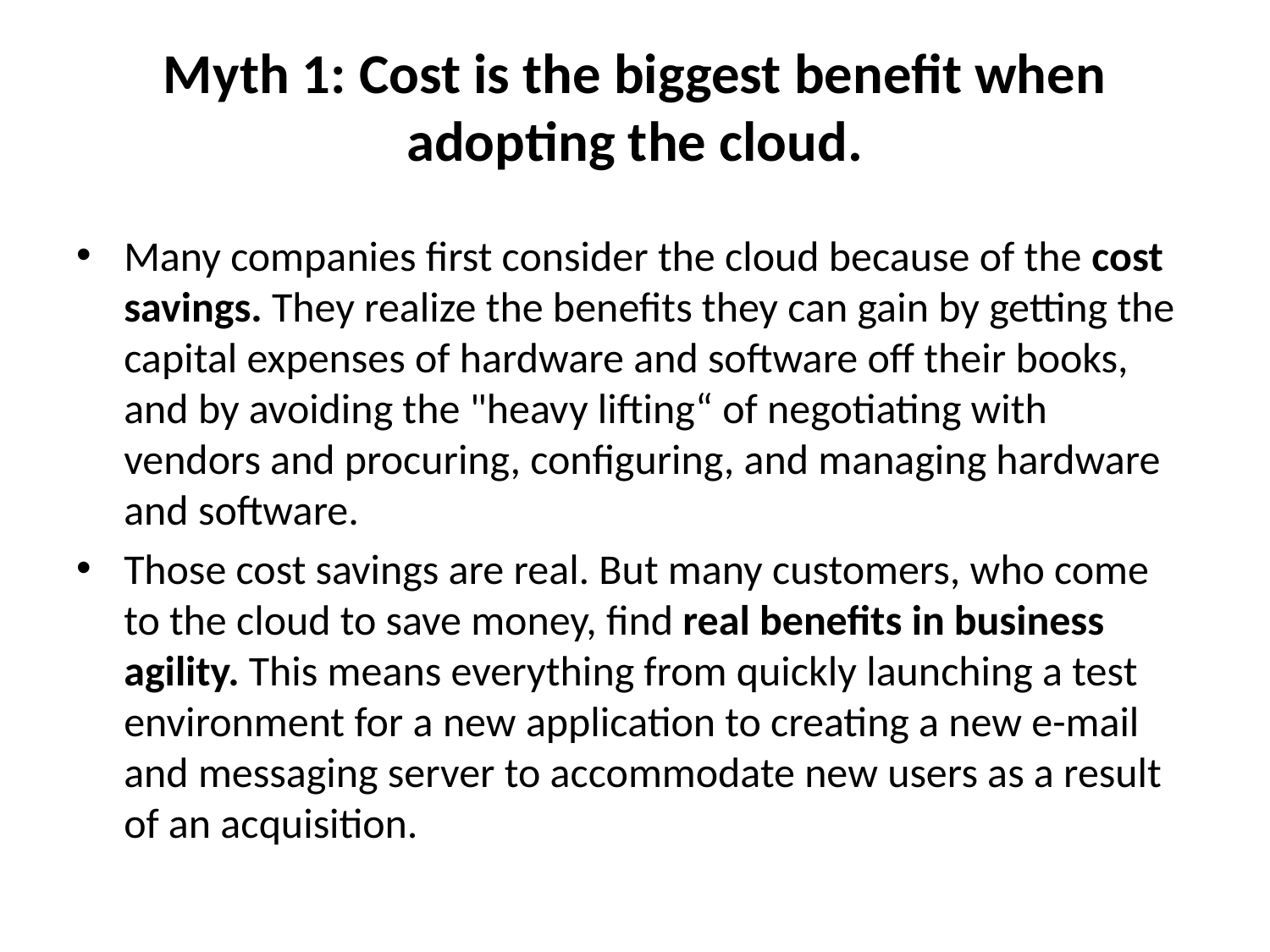

# Myth 1: Cost is the biggest benefit when adopting the cloud.
Many companies first consider the cloud because of the cost savings. They realize the benefits they can gain by getting the capital expenses of hardware and software off their books, and by avoiding the "heavy lifting“ of negotiating with vendors and procuring, configuring, and managing hardware and software.
Those cost savings are real. But many customers, who come to the cloud to save money, find real benefits in business agility. This means everything from quickly launching a test environment for a new application to creating a new e-mail and messaging server to accommodate new users as a result of an acquisition.